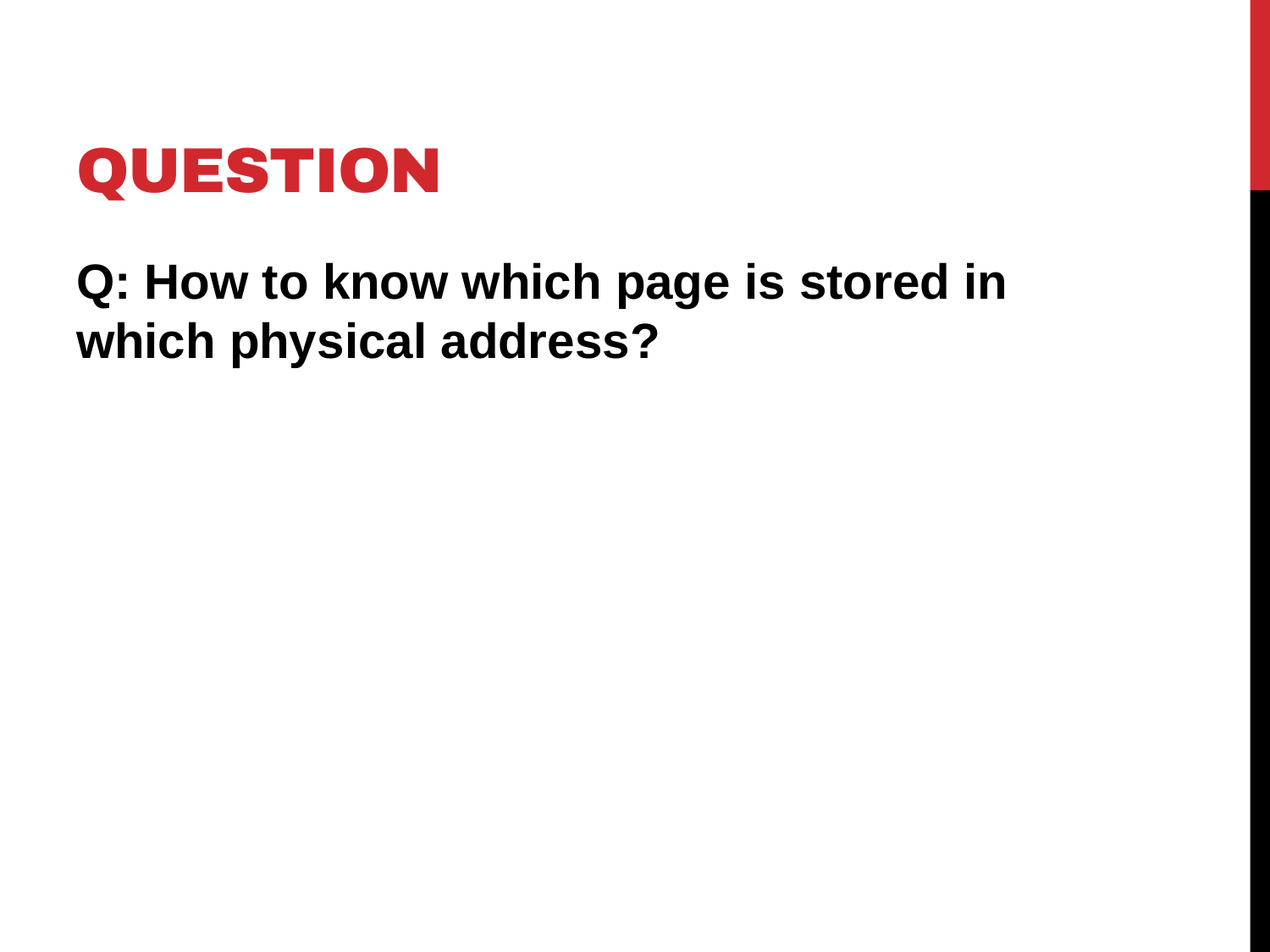

# question
Q: How to know which page is stored in which physical address?